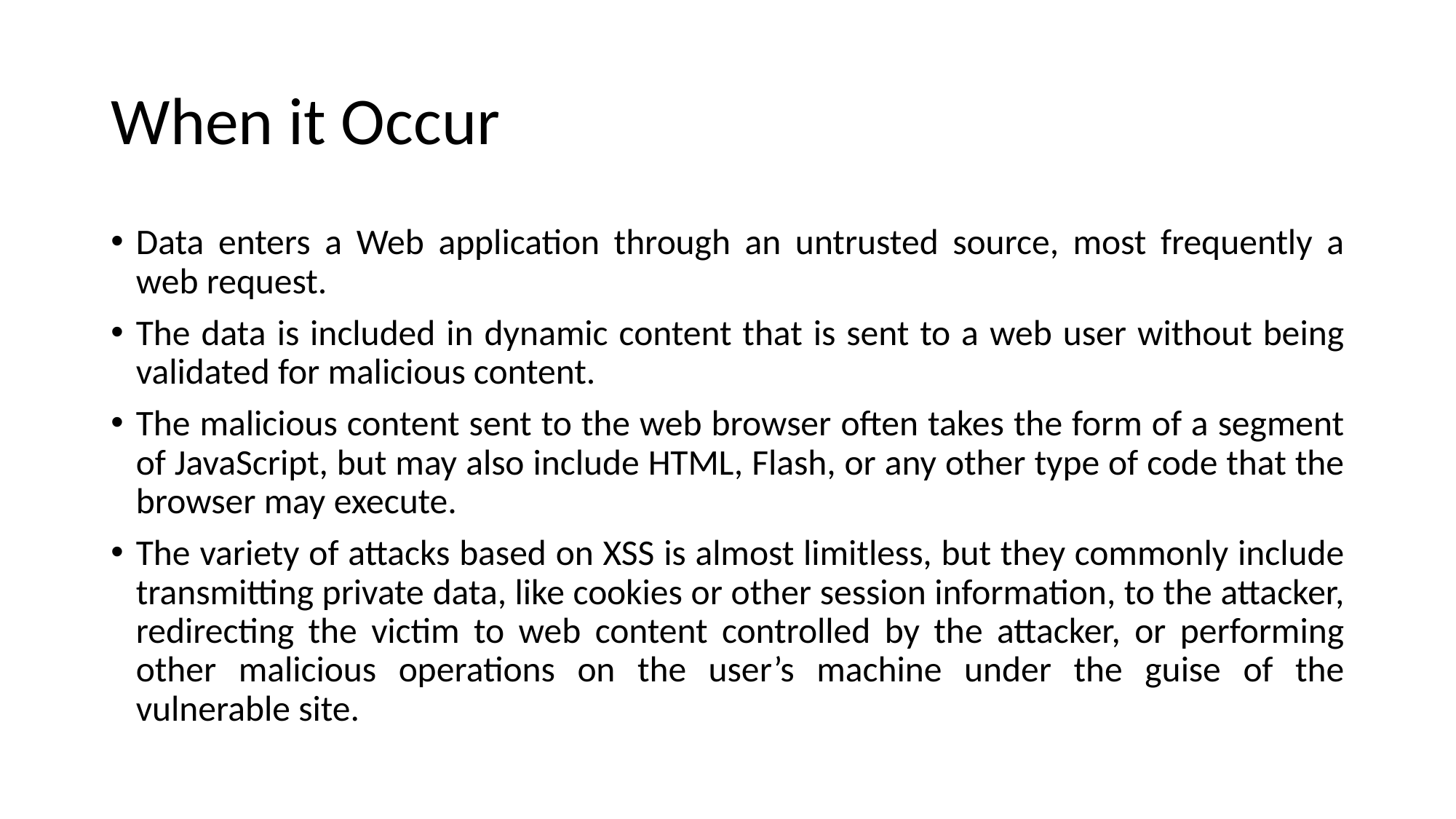

# When it Occur
Data enters a Web application through an untrusted source, most frequently a web request.
The data is included in dynamic content that is sent to a web user without being validated for malicious content.
The malicious content sent to the web browser often takes the form of a segment of JavaScript, but may also include HTML, Flash, or any other type of code that the browser may execute.
The variety of attacks based on XSS is almost limitless, but they commonly include transmitting private data, like cookies or other session information, to the attacker, redirecting the victim to web content controlled by the attacker, or performing other malicious operations on the user’s machine under the guise of the vulnerable site.